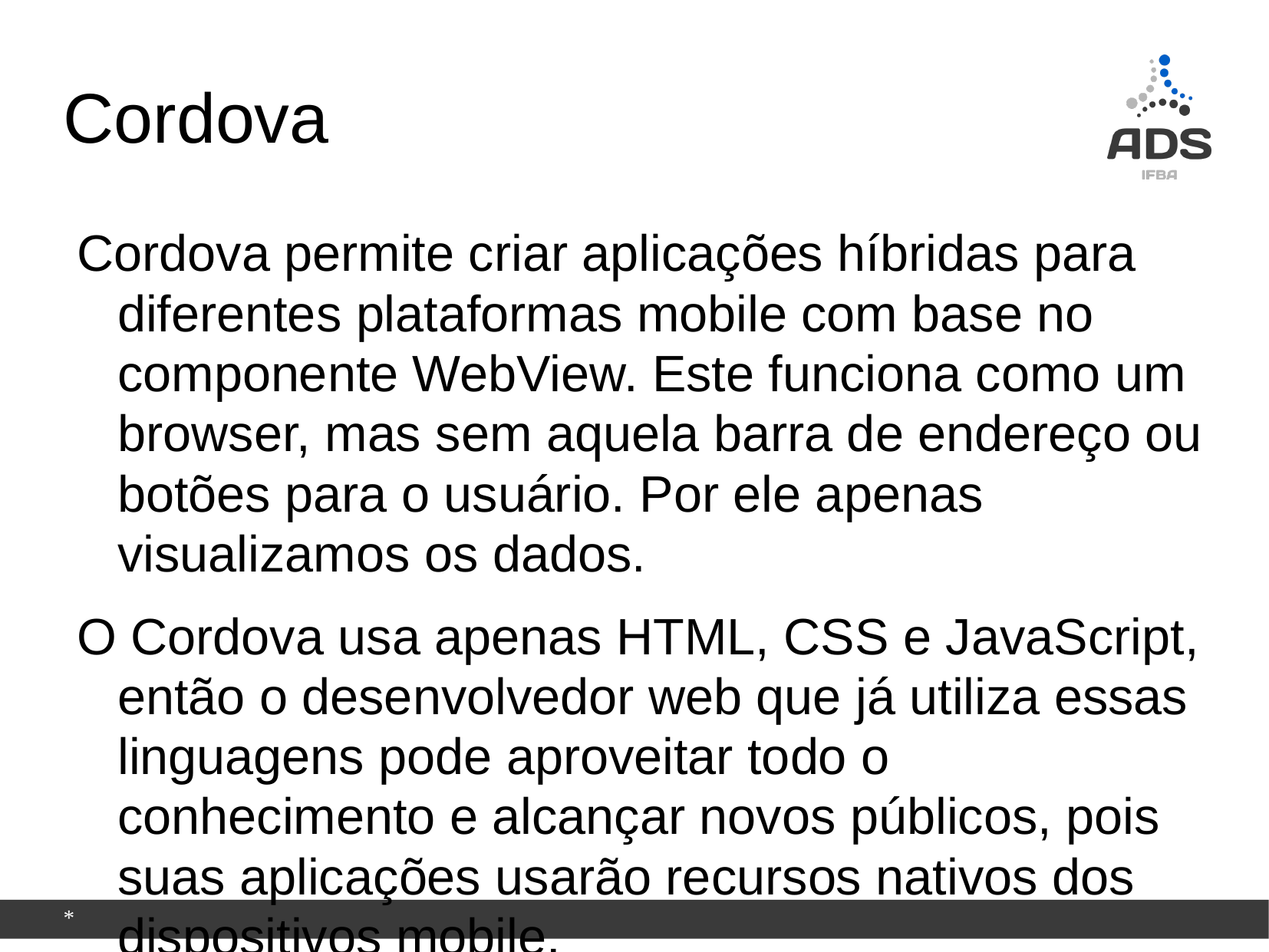

# Cordova
Cordova permite criar aplicações híbridas para diferentes plataformas mobile com base no componente WebView. Este funciona como um browser, mas sem aquela barra de endereço ou botões para o usuário. Por ele apenas visualizamos os dados.
O Cordova usa apenas HTML, CSS e JavaScript, então o desenvolvedor web que já utiliza essas linguagens pode aproveitar todo o conhecimento e alcançar novos públicos, pois suas aplicações usarão recursos nativos dos dispositivos mobile.

3